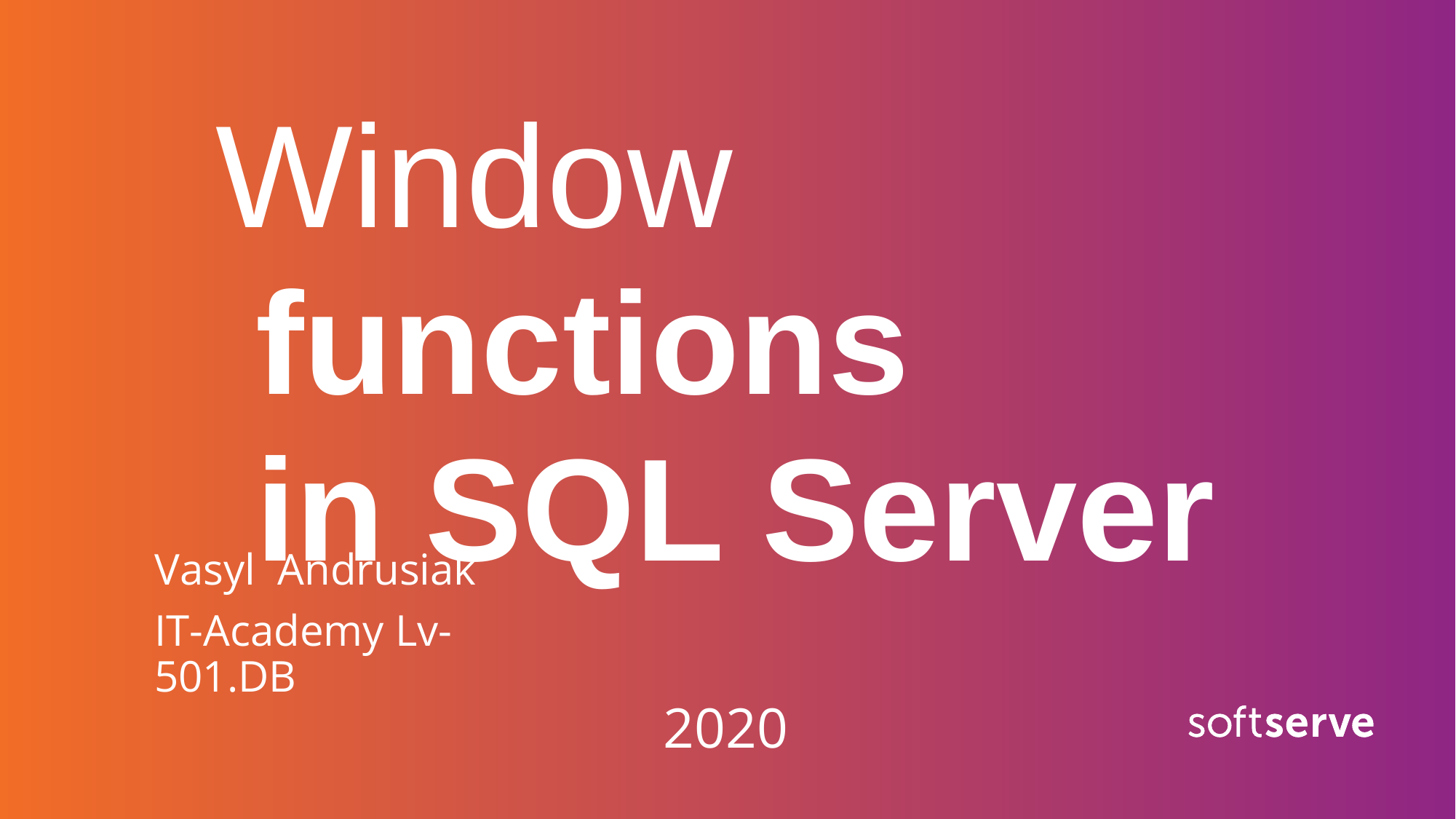

# Window  functions in SQL Server
Vasyl  Andrusiak
IT-Academy Lv-501.DB

2020